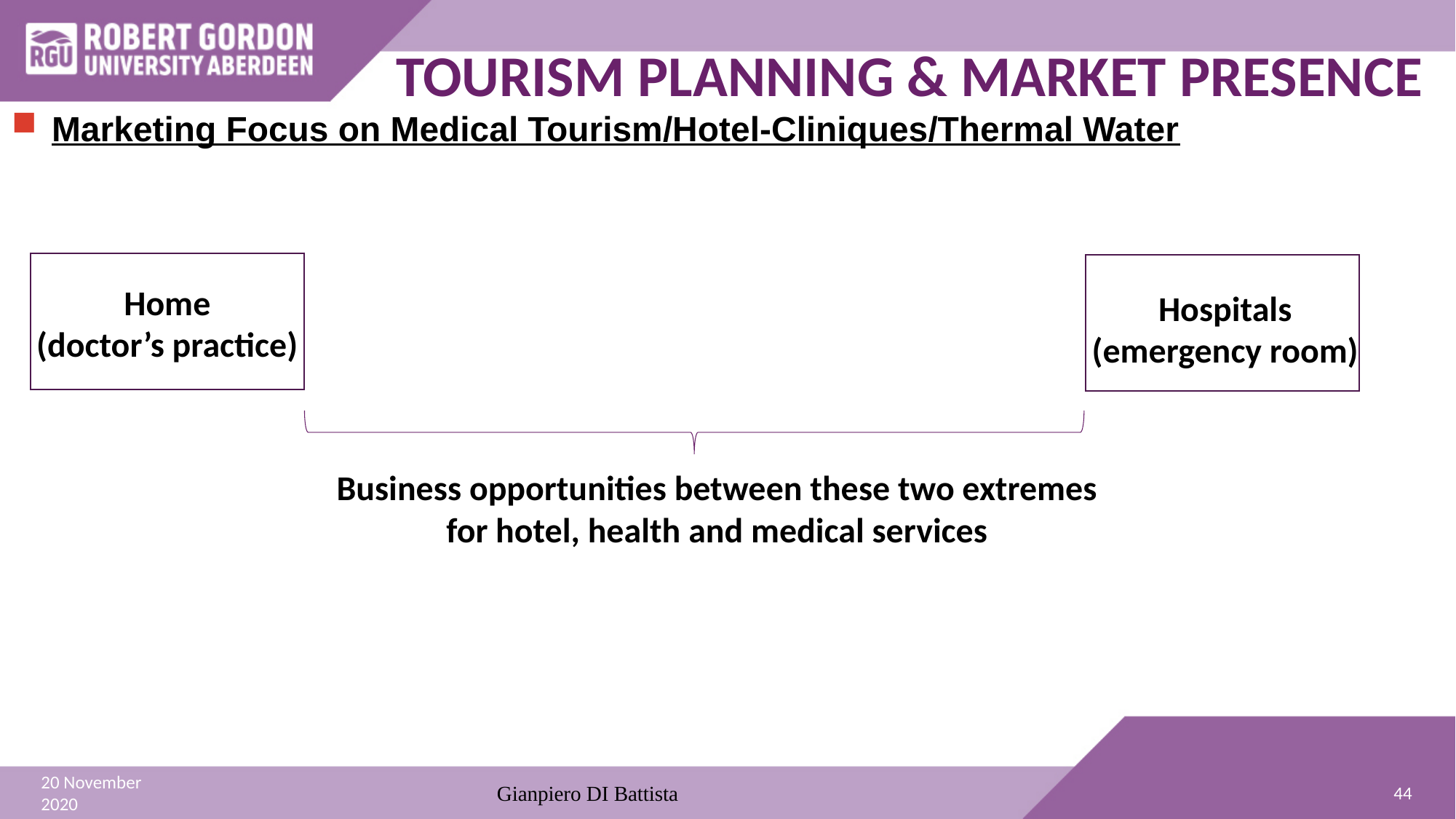

# TOURISM PLANNING & MARKET PRESENCE

Marketing Focus on Medical Tourism/Hotel-Cliniques/Thermal Water

Home
(doctor’s practice)
Hospitals
(emergency room)
Business opportunities between these two extremes
for hotel, health and medical services
44
20 November 2020
Gianpiero DI Battista